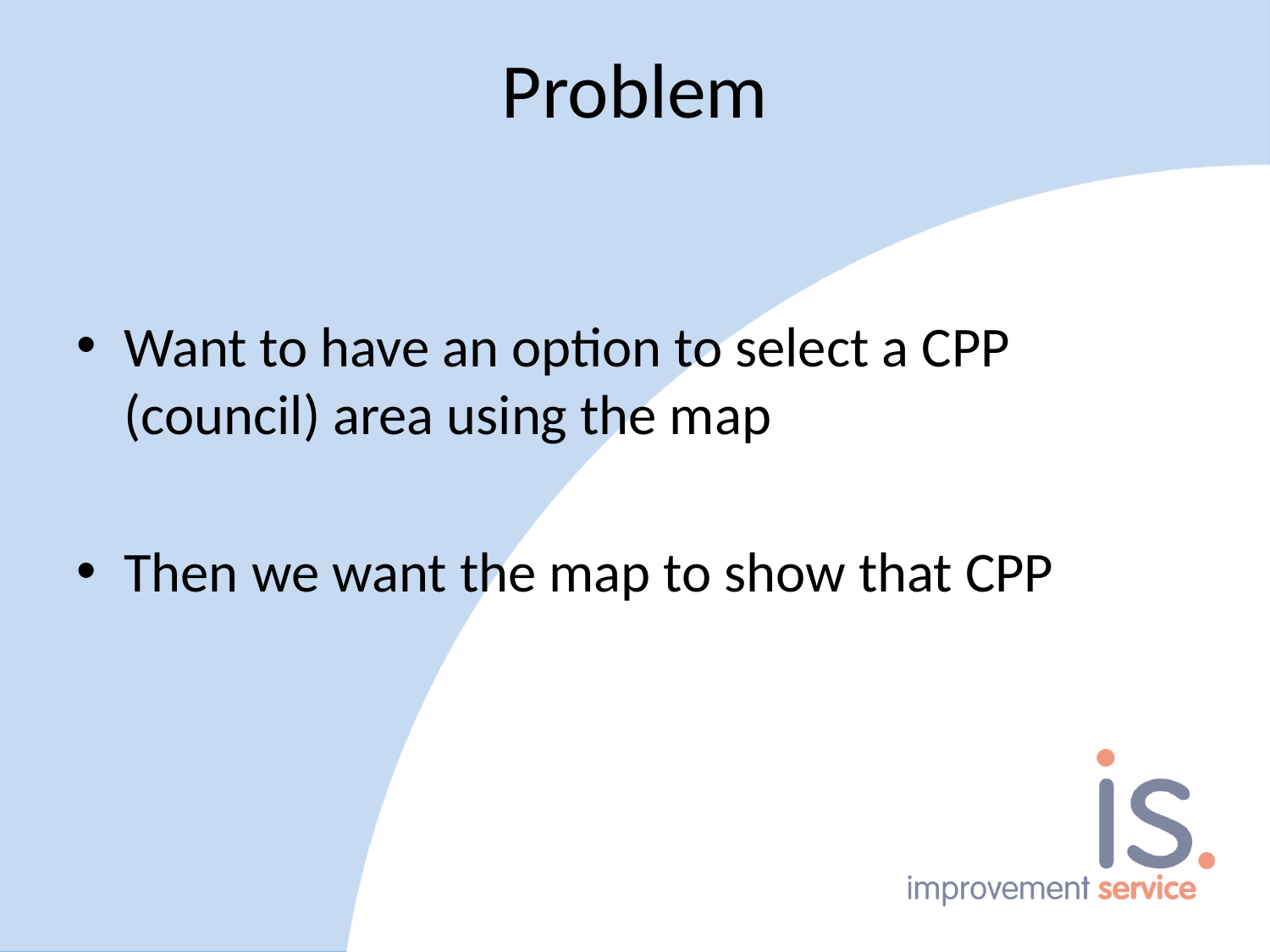

# Problem

Want to have an option to select a CPP (council) area using the map

Then we want the map to show that CPP